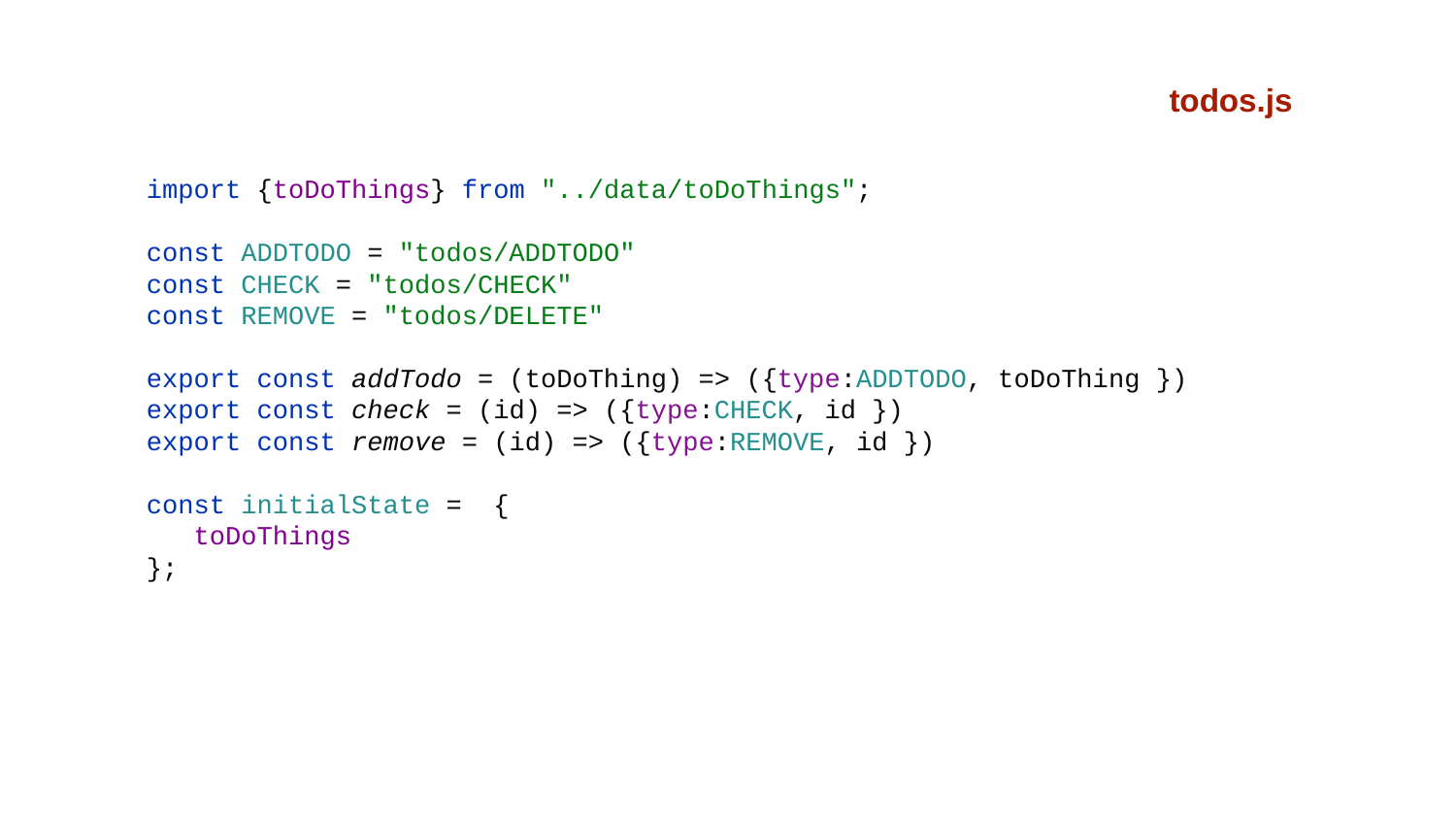

todos.js
import {toDoThings} from "../data/toDoThings";

const ADDTODO = "todos/ADDTODO"
const CHECK = "todos/CHECK"
const REMOVE = "todos/DELETE"

export const addTodo = (toDoThing) => ({type:ADDTODO, toDoThing })
export const check = (id) => ({type:CHECK, id })
export const remove = (id) => ({type:REMOVE, id })

const initialState =  {
   toDoThings
};